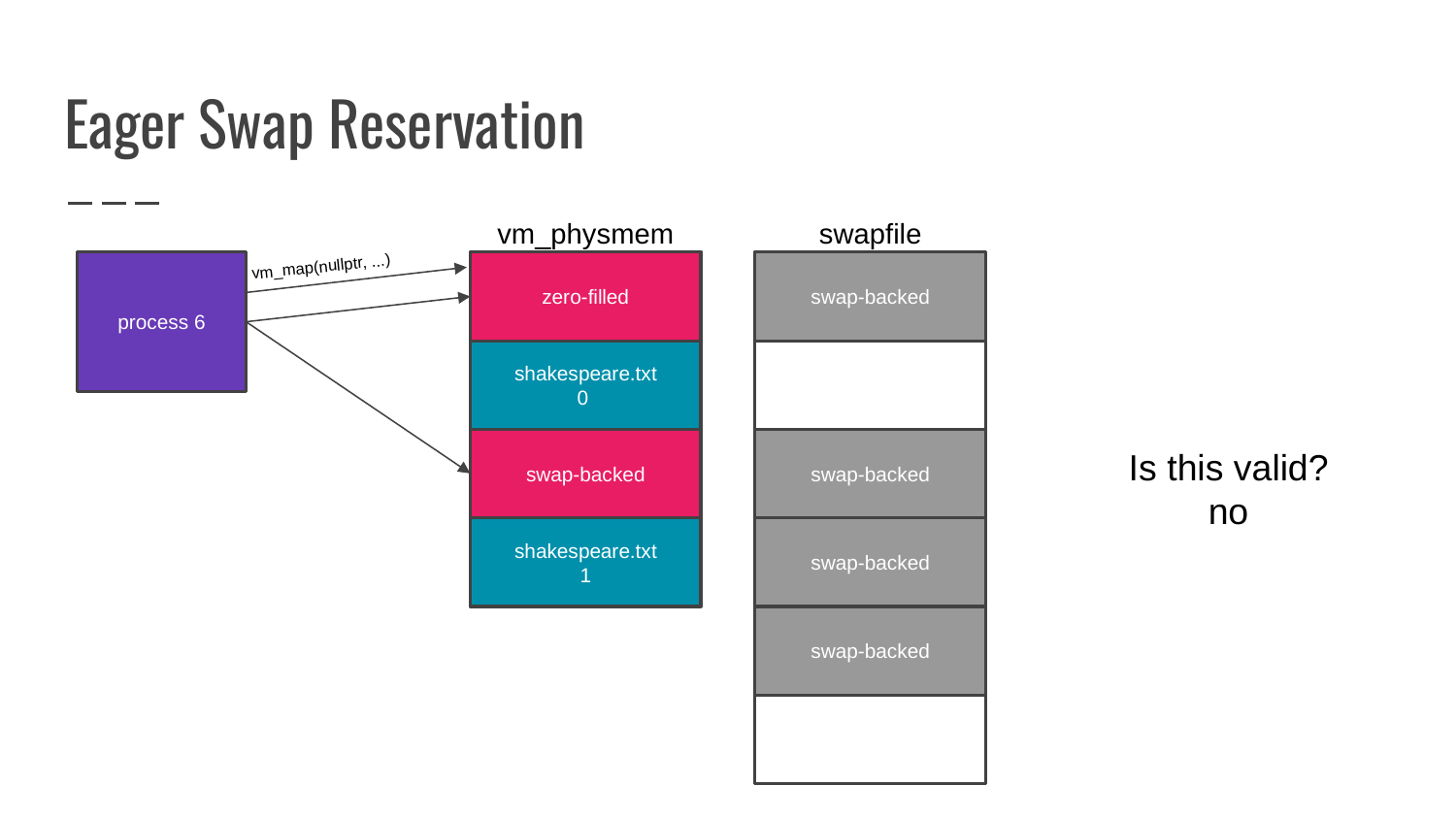

# Eager Swap Reservation
vm_physmem
swapfile
vm_map(nullptr, ...)
process 6

swap-backed
zero-filled

shakespeare.txt
0
swap-backed
Is this valid?
no
swap-backed
swap-backed
shakespeare.txt
1
swap-backed